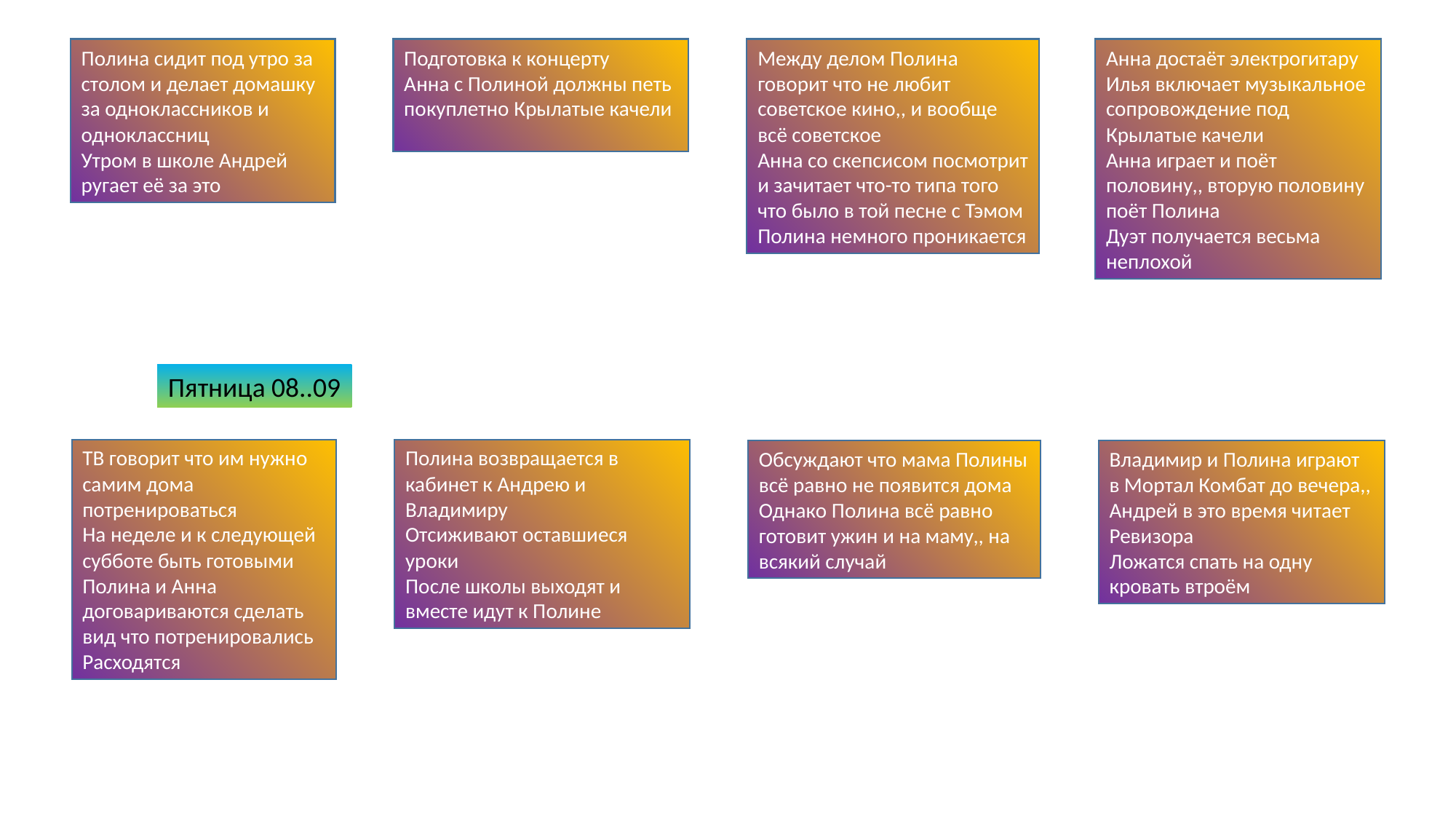

Полина сидит под утро за столом и делает домашку за одноклассников и одноклассниц
Утром в школе Андрей ругает её за это
Подготовка к концерту
Анна с Полиной должны петь покуплетно Крылатые качели

Между делом Полина говорит что не любит советское кино,, и вообще всё советское
Анна со скепсисом посмотрит и зачитает что-то типа того что было в той песне с Тэмом
Полина немного проникается
Анна достаёт электрогитару
Илья включает музыкальное сопровождение под Крылатые качели
Анна играет и поёт половину,, вторую половину поёт Полина
Дуэт получается весьма неплохой
Пятница 08..09
ТВ говорит что им нужно самим дома потренироваться
На неделе и к следующей субботе быть готовыми
Полина и Анна договариваются сделать вид что потренировались
Расходятся
Полина возвращается в кабинет к Андрею и Владимиру
Отсиживают оставшиеся уроки
После школы выходят и вместе идут к Полине
Обсуждают что мама Полины всё равно не появится дома
Однако Полина всё равно готовит ужин и на маму,, на всякий случай
Владимир и Полина играют в Мортал Комбат до вечера,, Андрей в это время читает Ревизора
Ложатся спать на одну кровать втроём